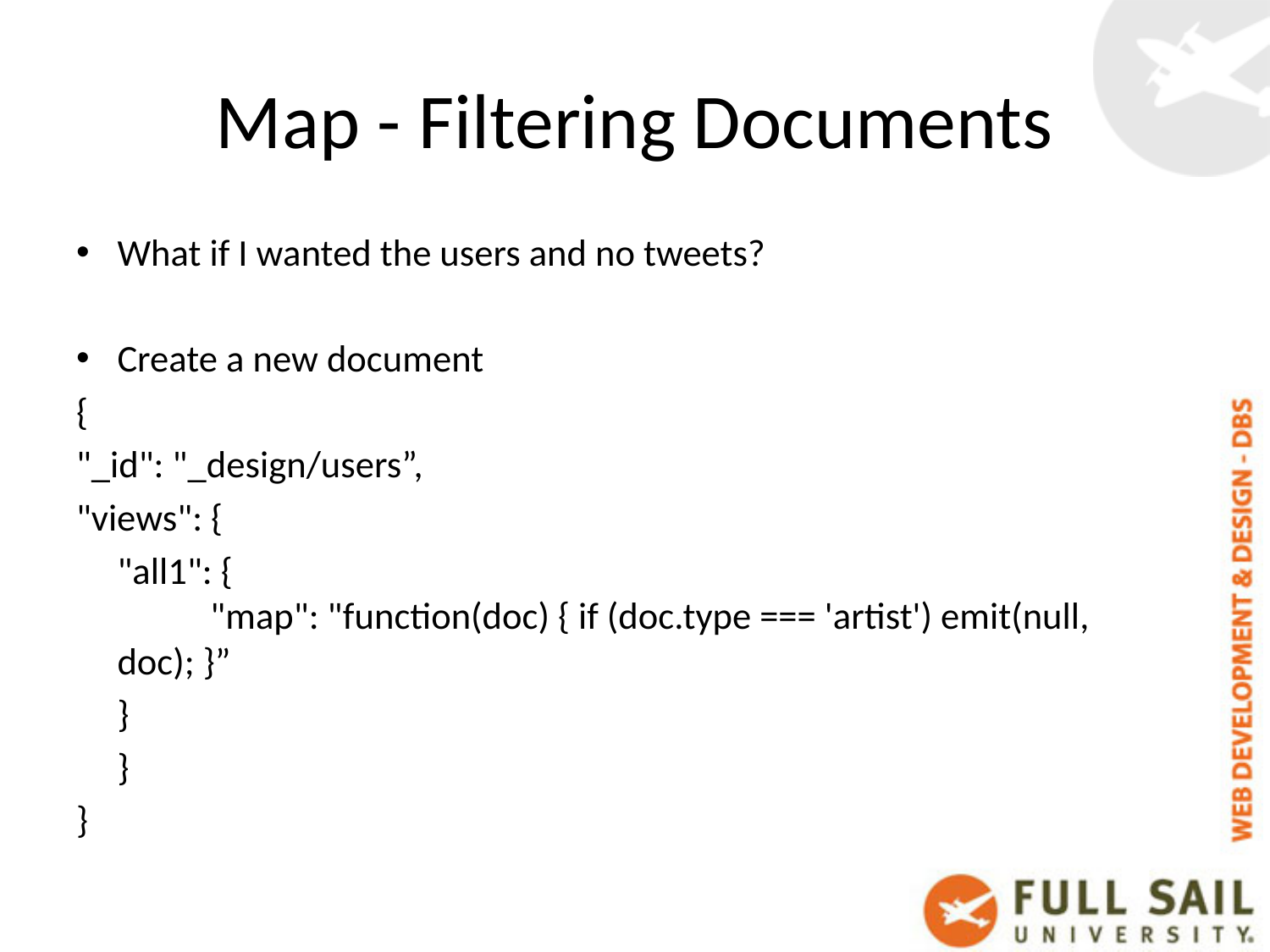

# Map - Filtering Documents
What if I wanted the users and no tweets?

Create a new document
{
"_id": "_design/users”,
"views": {
	"all1": {
           "map": "function(doc) { if (doc.type === 'artist') emit(null, doc); }”
		}
	}
}